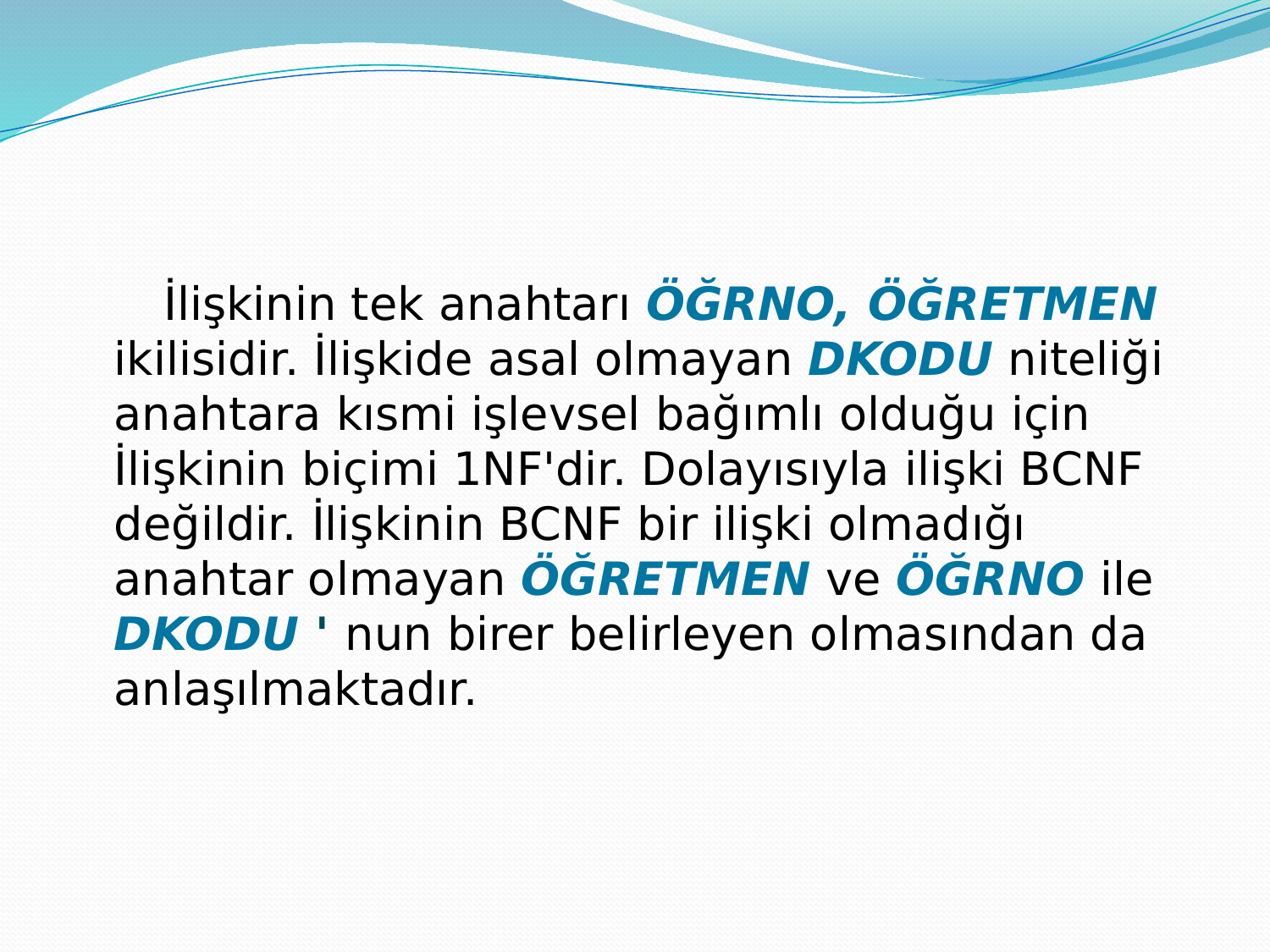

#
      İlişkinin tek anahtarı ÖĞRNO, ÖĞRETMEN ikilisidir. İlişkide asal olmayan DKODU niteliği anahtara kısmi işlevsel bağımlı olduğu için İlişkinin biçimi 1NF'dir. Dolayısıyla ilişki BCNF değildir. İlişkinin BCNF bir ilişki olmadığı anahtar olmayan ÖĞRETMEN ve ÖĞRNO ile DKODU ' nun birer belirleyen olmasından da anlaşılmaktadır.